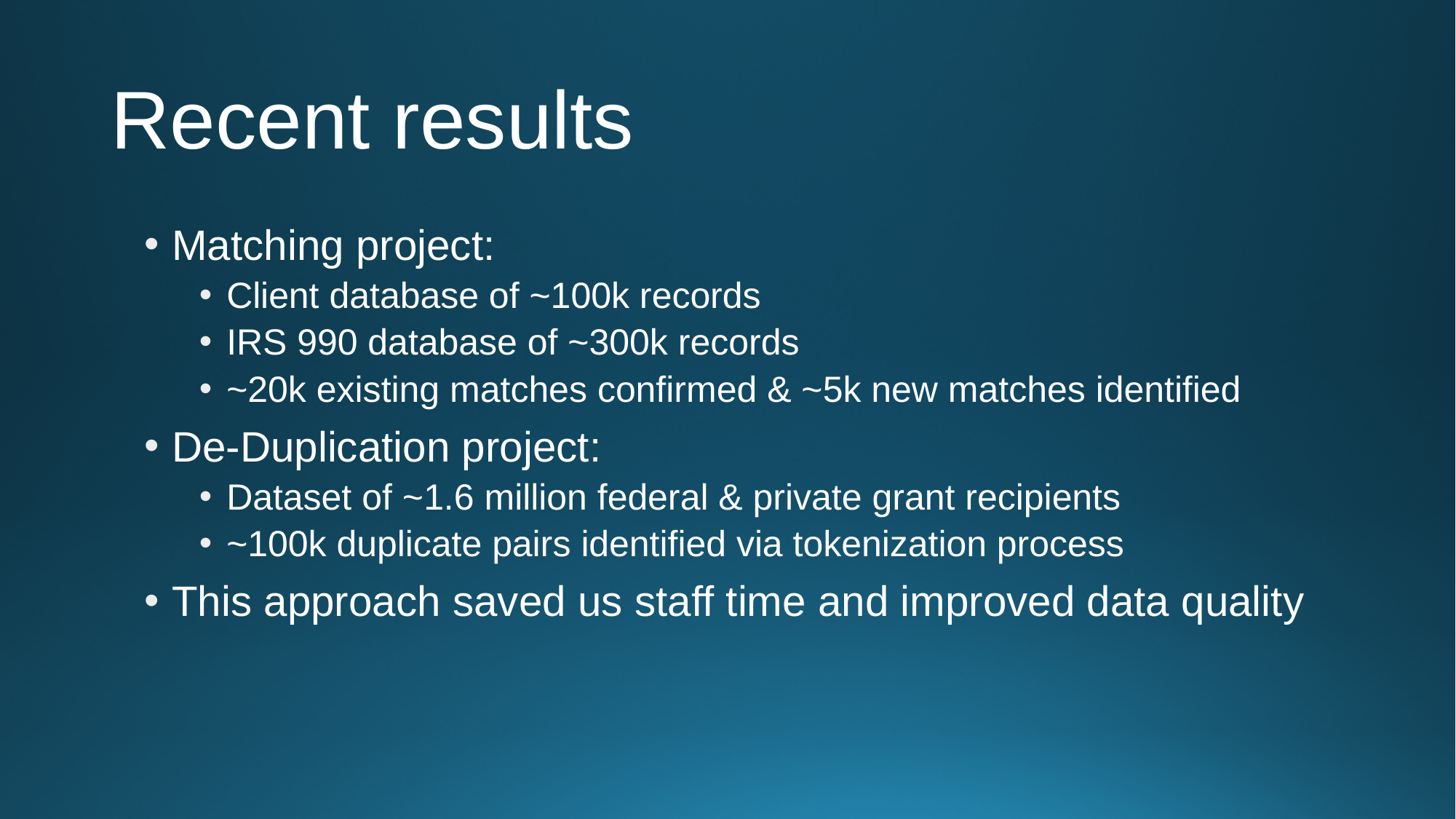

# Recent results
Matching project:
Client database of ~100k records
IRS 990 database of ~300k records
~20k existing matches confirmed & ~5k new matches identified
De-Duplication project:
Dataset of ~1.6 million federal & private grant recipients
~100k duplicate pairs identified via tokenization process
This approach saved us staff time and improved data quality